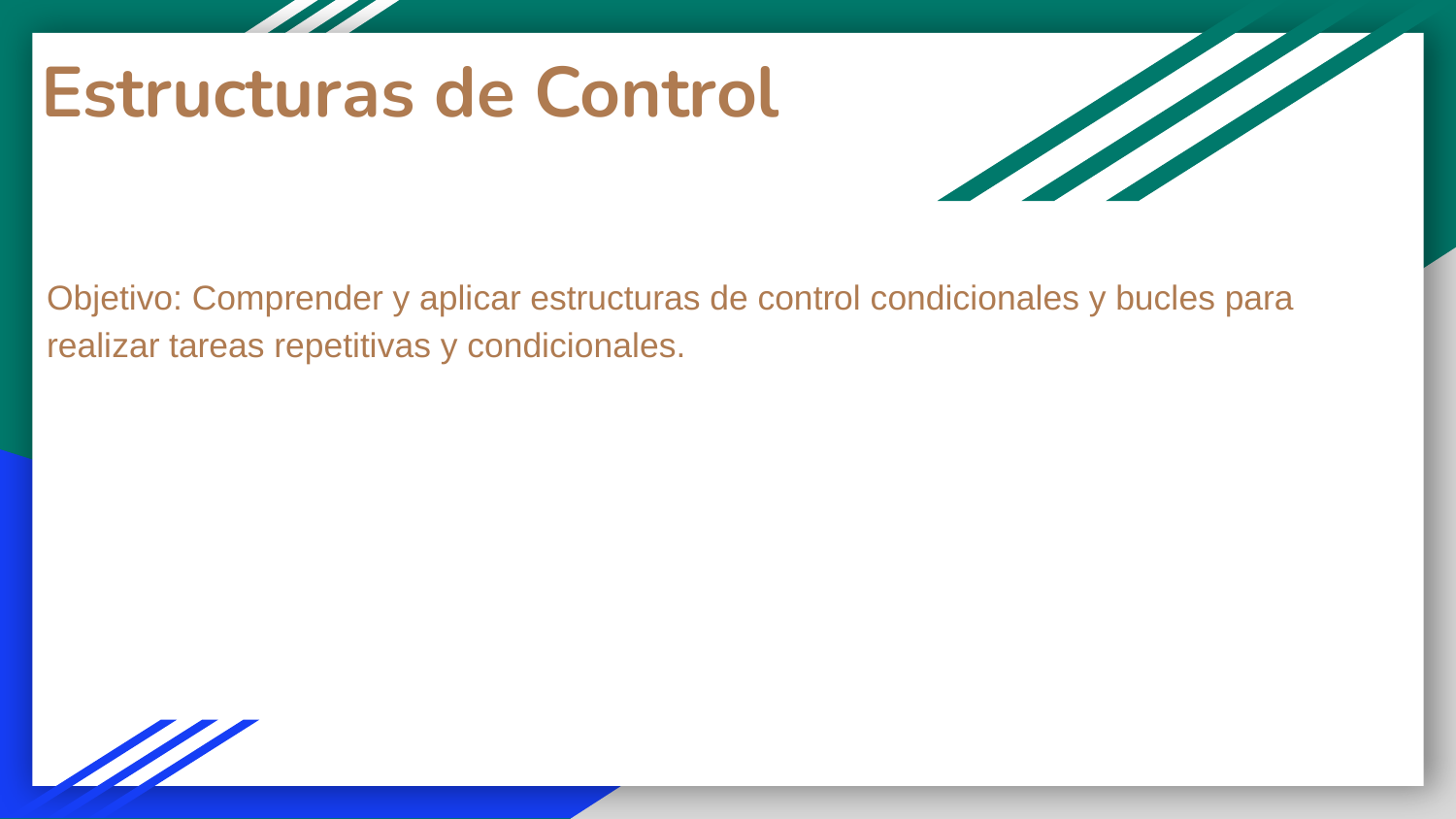

Estructuras de Control

Objetivo: Comprender y aplicar estructuras de control condicionales y bucles para realizar tareas repetitivas y condicionales.